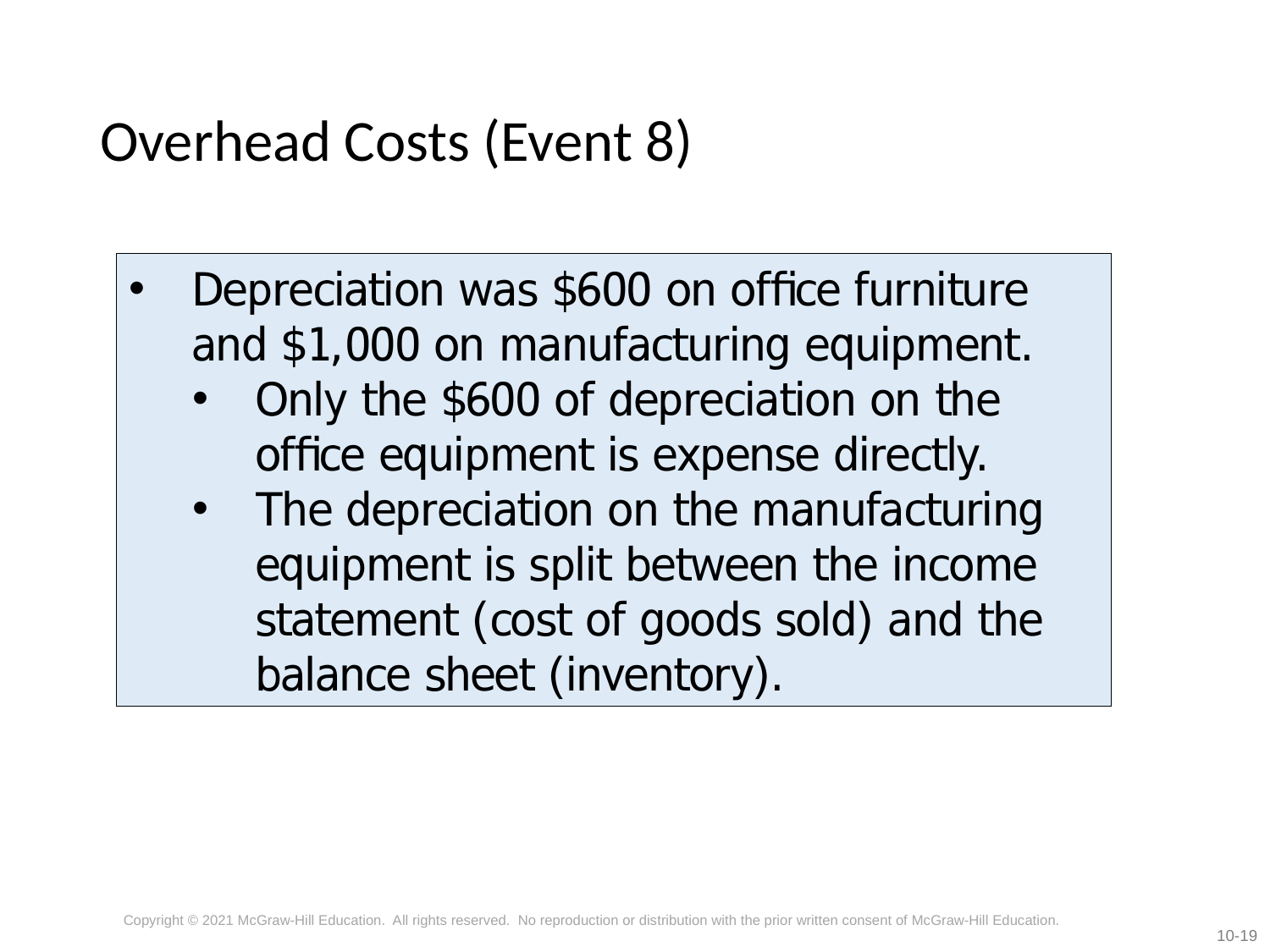

# Overhead Costs (Event 8)
Depreciation was $600 on office furniture and $1,000 on manufacturing equipment.
Only the $600 of depreciation on the office equipment is expense directly.
The depreciation on the manufacturing equipment is split between the income statement (cost of goods sold) and the balance sheet (inventory).